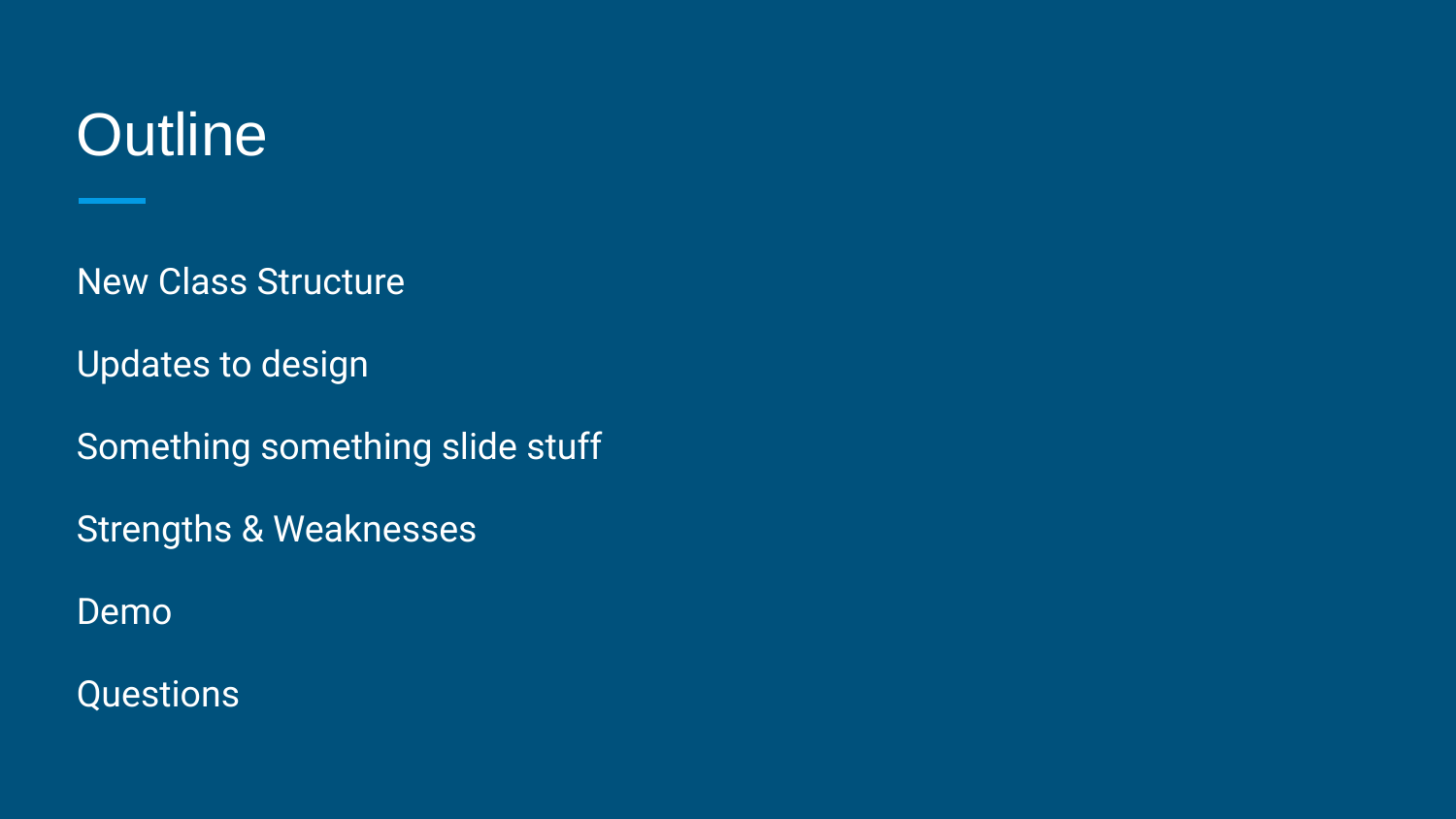

# Outline
New Class Structure
Updates to design
Something something slide stuff
Strengths & Weaknesses
Demo
Questions